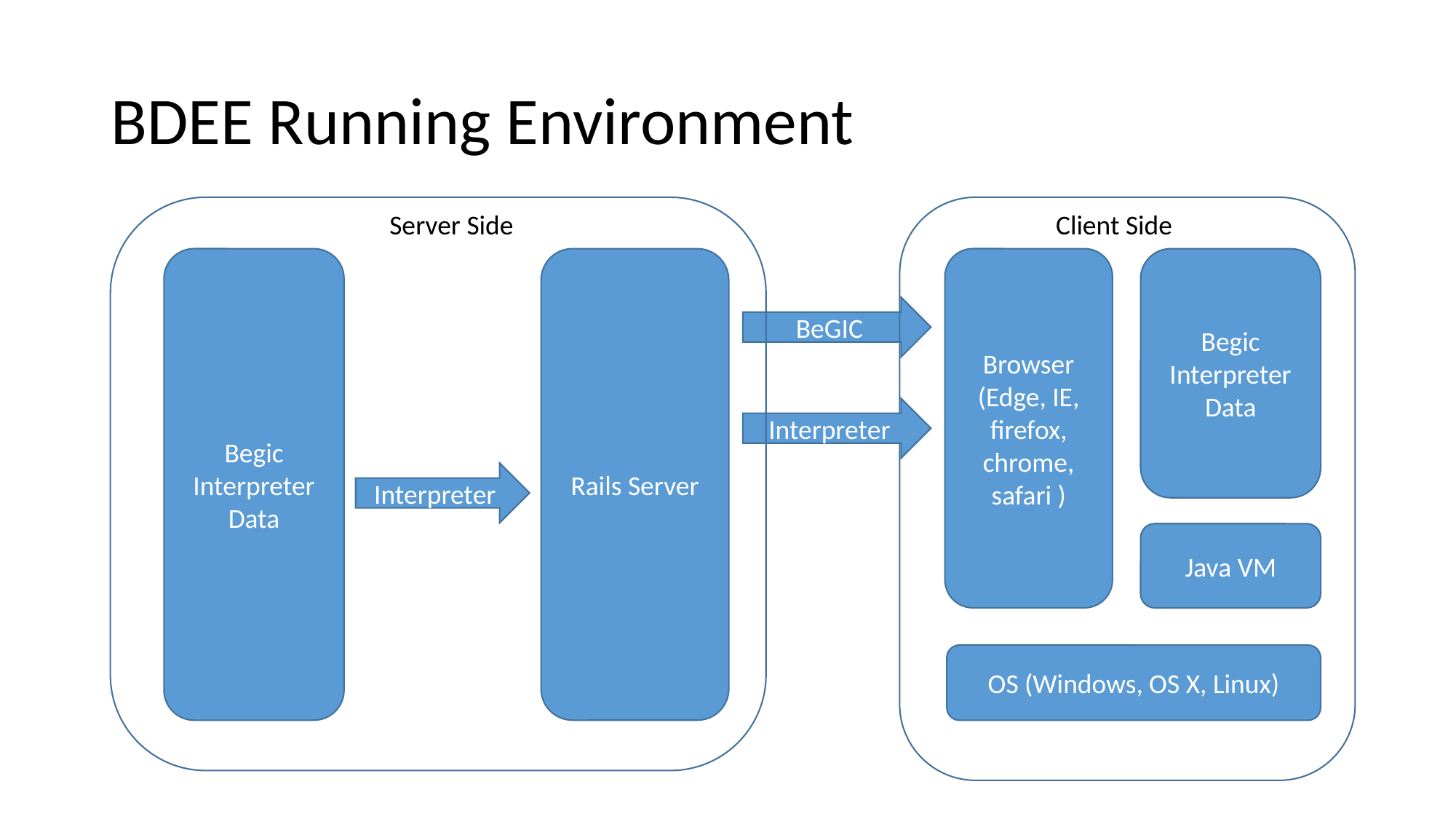

# BDEE Running Environment

Server Side
Client Side
Begic Interpreter Data
Rails Server
Begic Interpreter Data
Browser (Edge, IE, firefox, chrome, safari )
BeGIC
Interpreter
Interpreter
Java VM
OS (Windows, OS X, Linux)